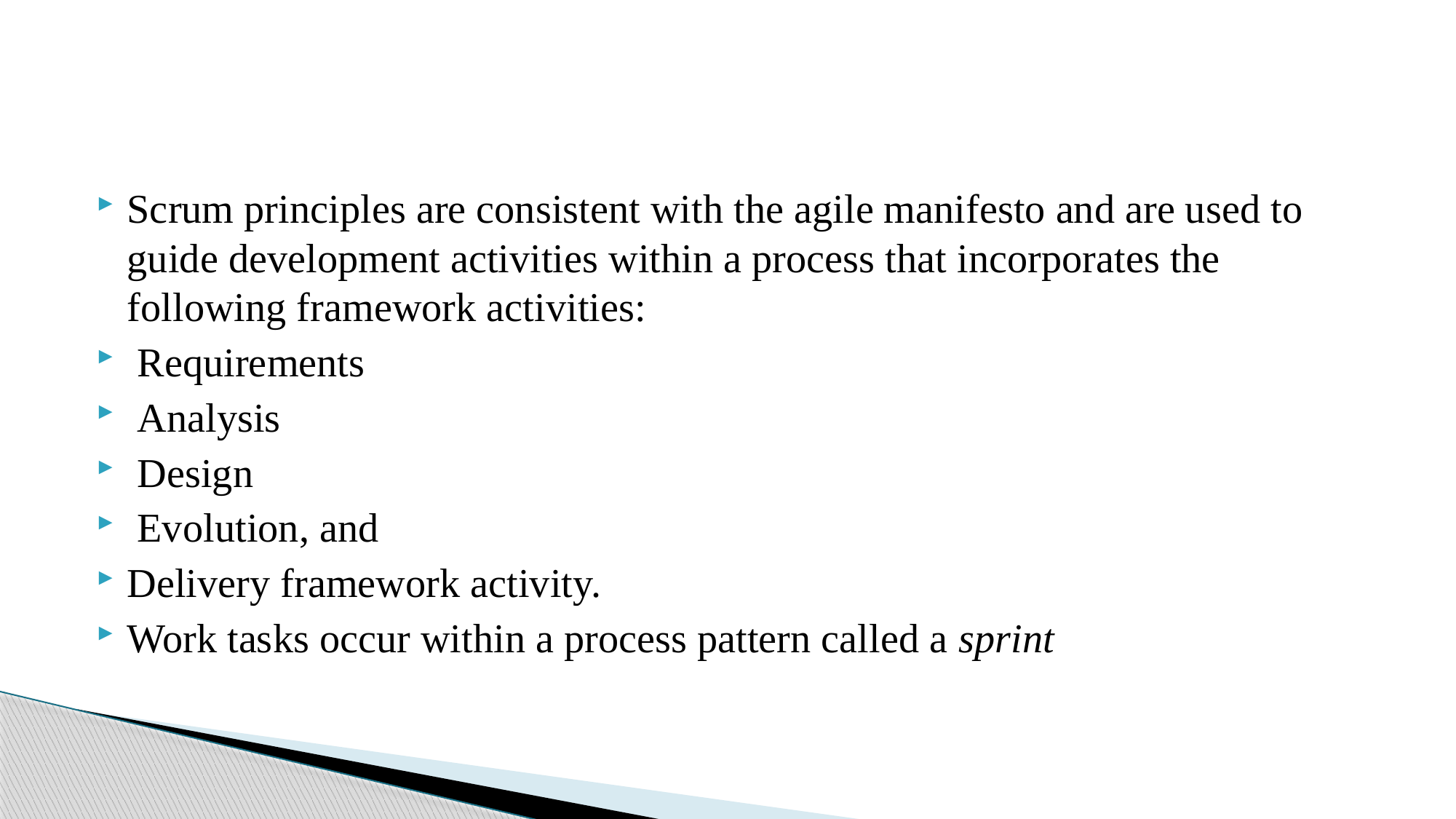

#
Scrum principles are consistent with the agile manifesto and are used to guide development activities within a process that incorporates the following framework activities:
 Requirements
 Analysis
 Design
 Evolution, and
Delivery framework activity.
Work tasks occur within a process pattern called a sprint